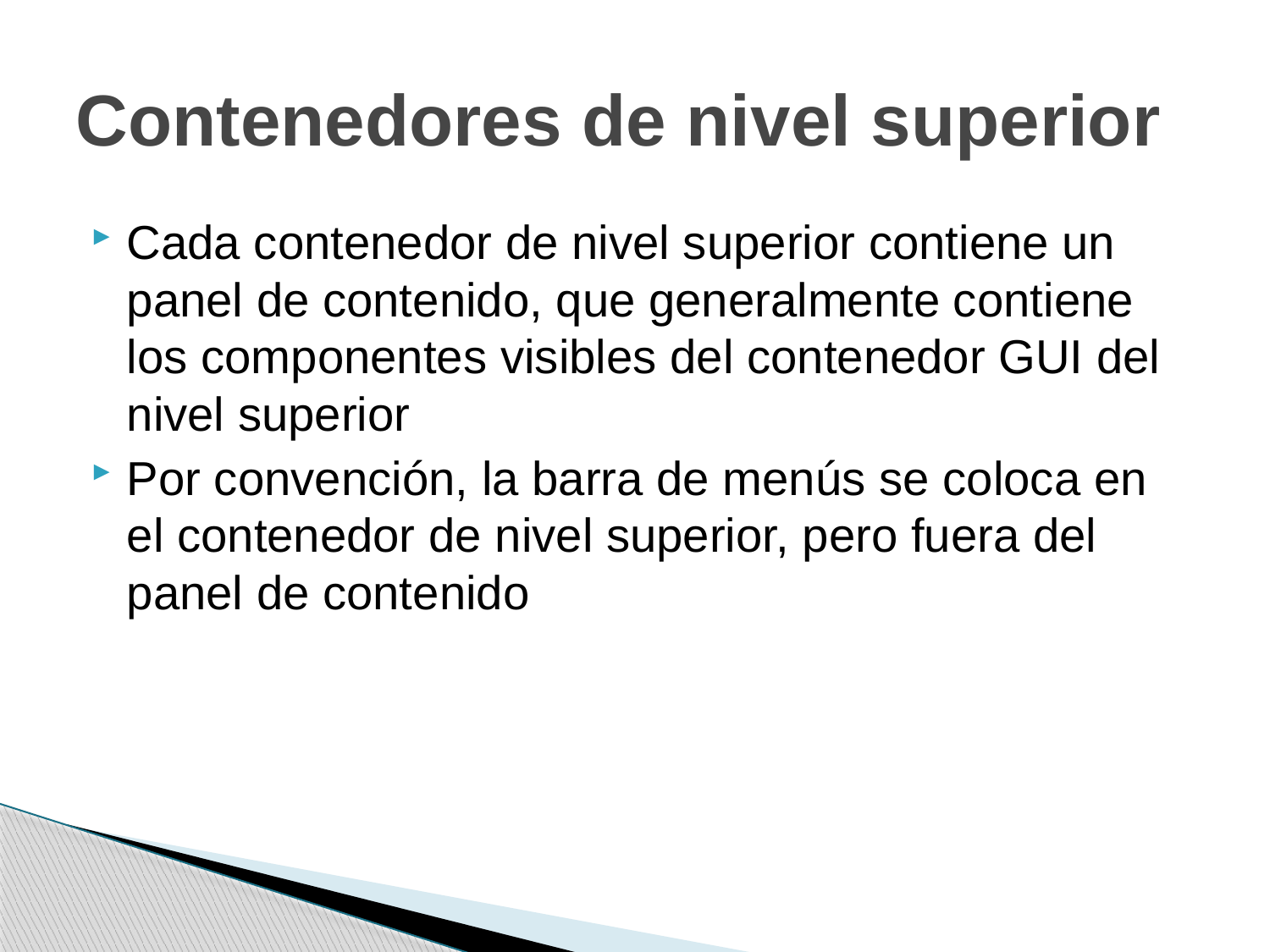

# Contenedores de nivel superior
Cada contenedor de nivel superior contiene un panel de contenido, que generalmente contiene los componentes visibles del contenedor GUI del nivel superior
Por convención, la barra de menús se coloca en el contenedor de nivel superior, pero fuera del panel de contenido